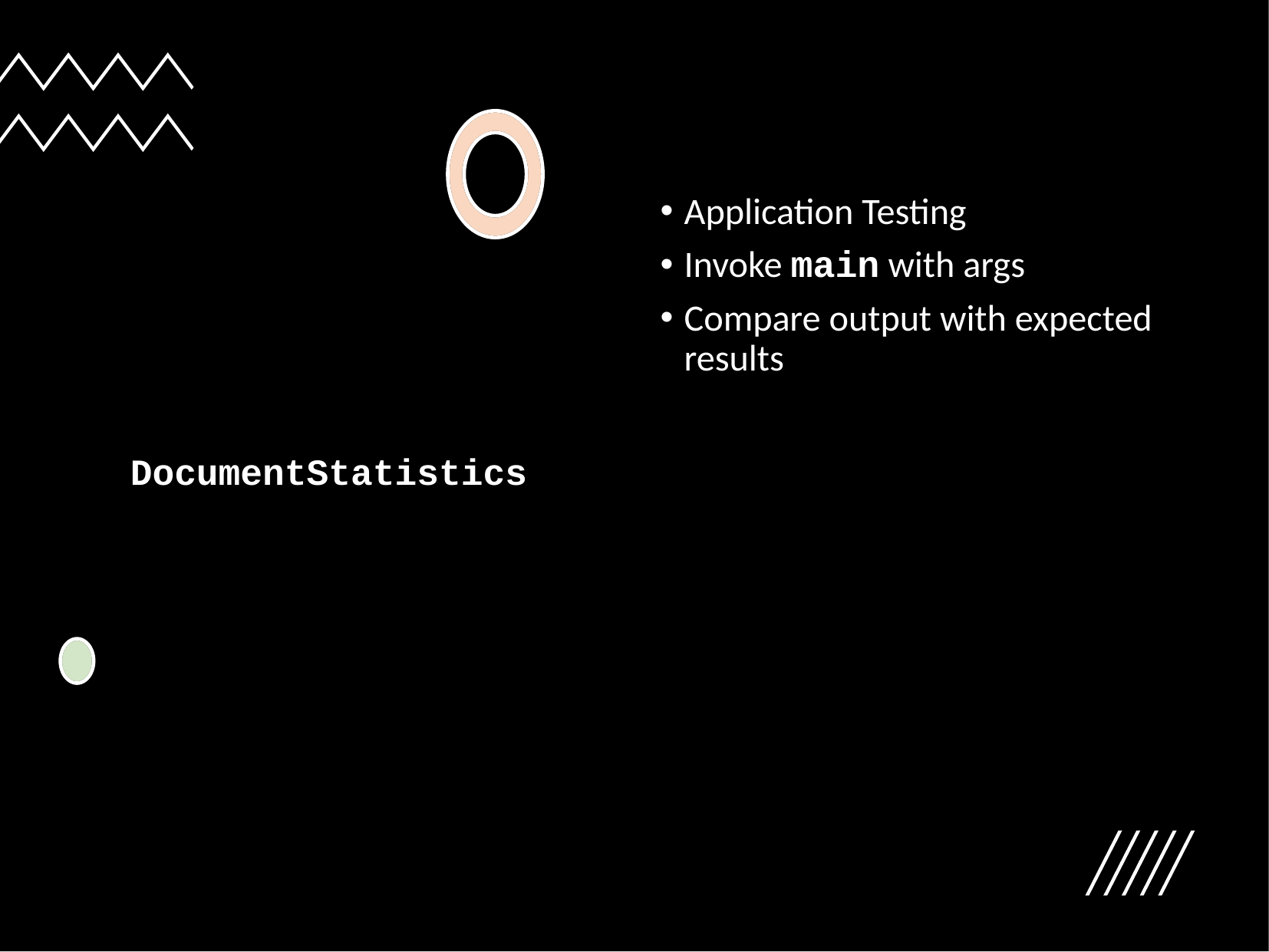

# DocumentStatistics
Application Testing
Invoke main with args
Compare output with expected results